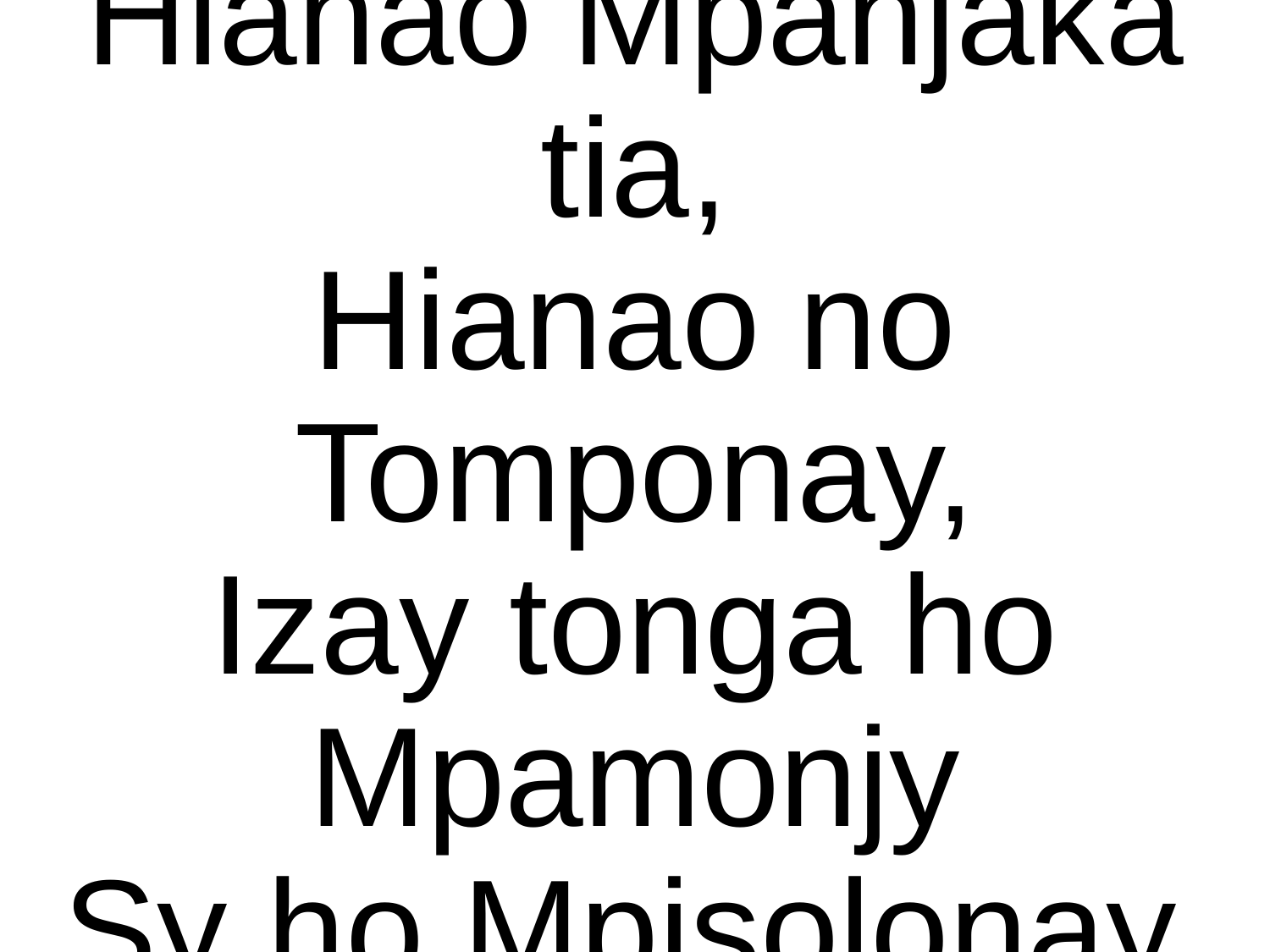

Hianao Mpanjaka tia,
Hianao no Tomponay,
Izay tonga ho Mpamonjy
Sy ho Mpisolonay.